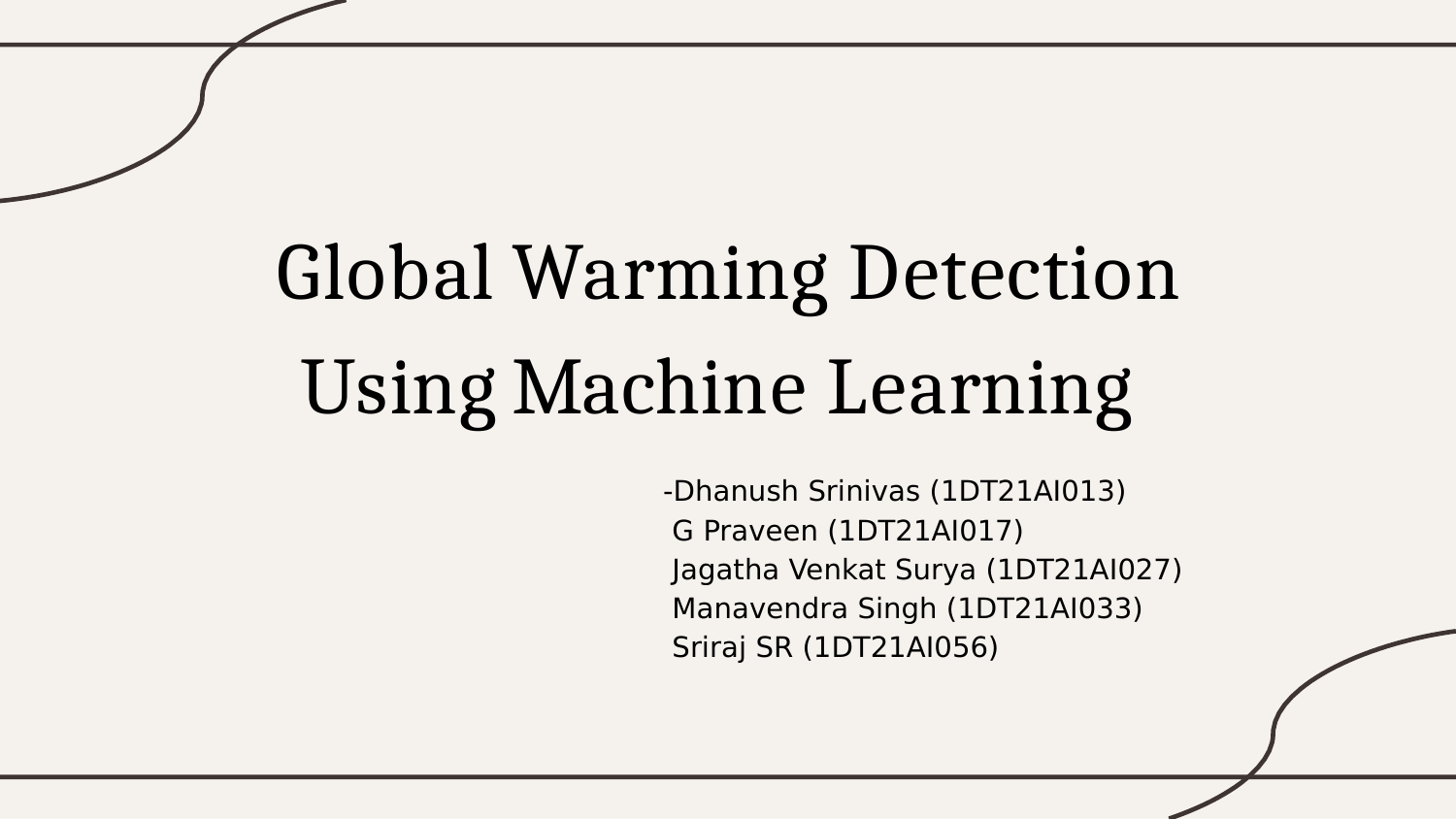

# Global Warming Detection Using Machine Learning

-Dhanush Srinivas (1DT21AI013)
 G Praveen (1DT21AI017)
 Jagatha Venkat Surya (1DT21AI027)
 Manavendra Singh (1DT21AI033)
 Sriraj SR (1DT21AI056)